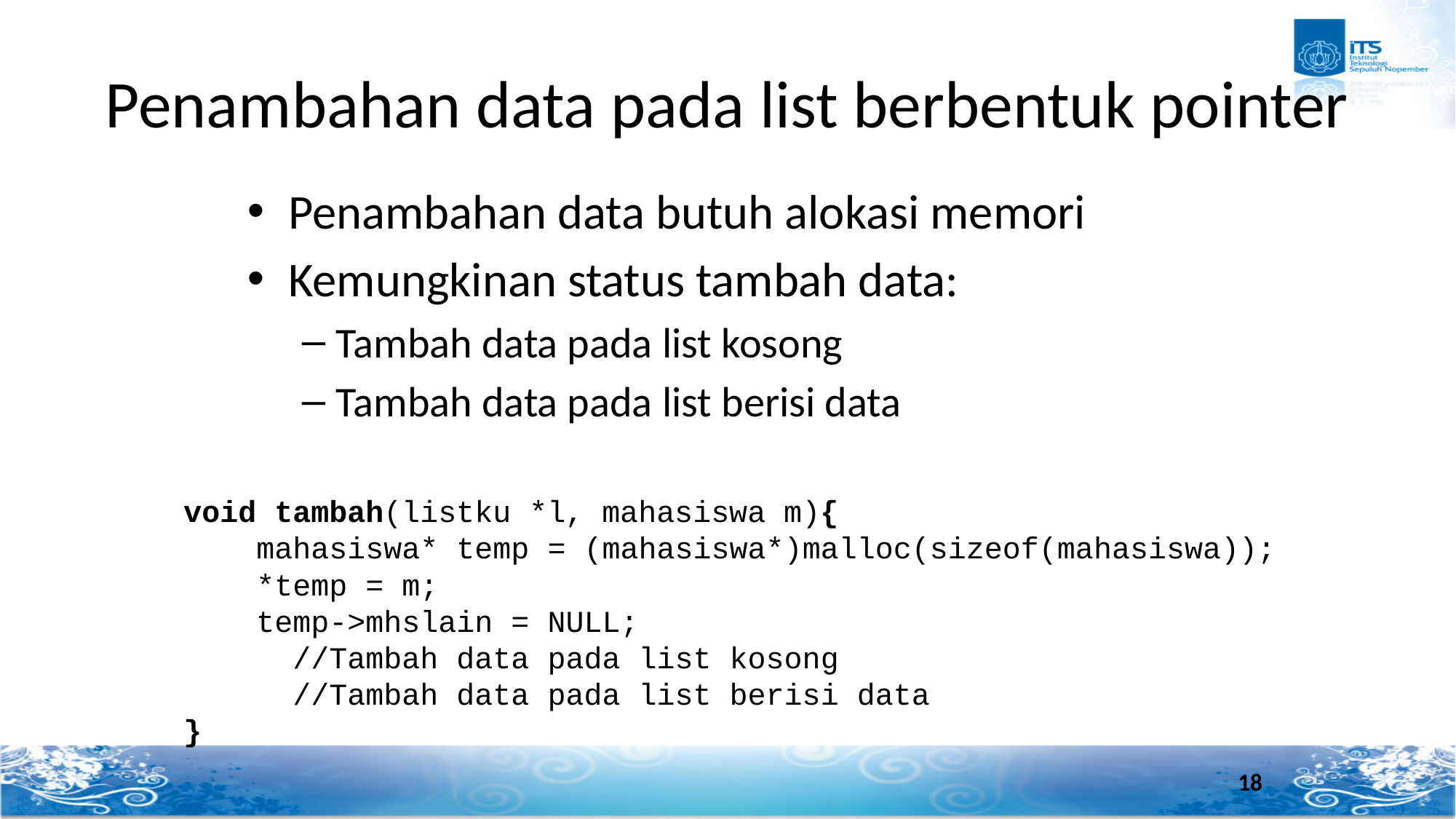

# Penambahan data pada list berbentuk pointer
Penambahan data butuh alokasi memori
Kemungkinan status tambah data:
Tambah data pada list kosong
Tambah data pada list berisi data
void tambah(listku *l, mahasiswa m){
    mahasiswa* temp = (mahasiswa*)malloc(sizeof(mahasiswa));
    *temp = m;
    temp->mhslain = NULL;
	//Tambah data pada list kosong
	//Tambah data pada list berisi data
}
18